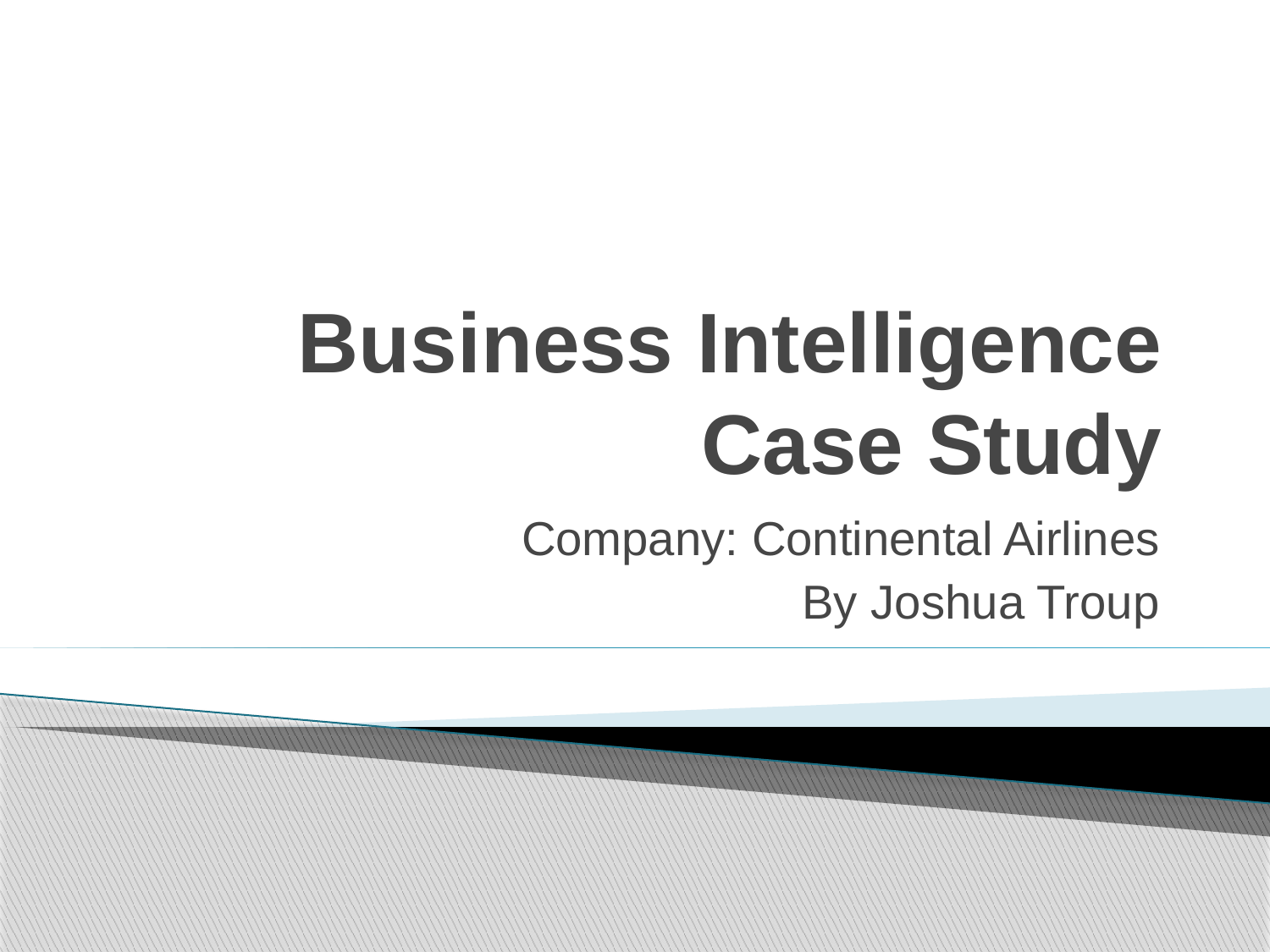

# Business Intelligence Case Study
Company: Continental Airlines
By Joshua Troup